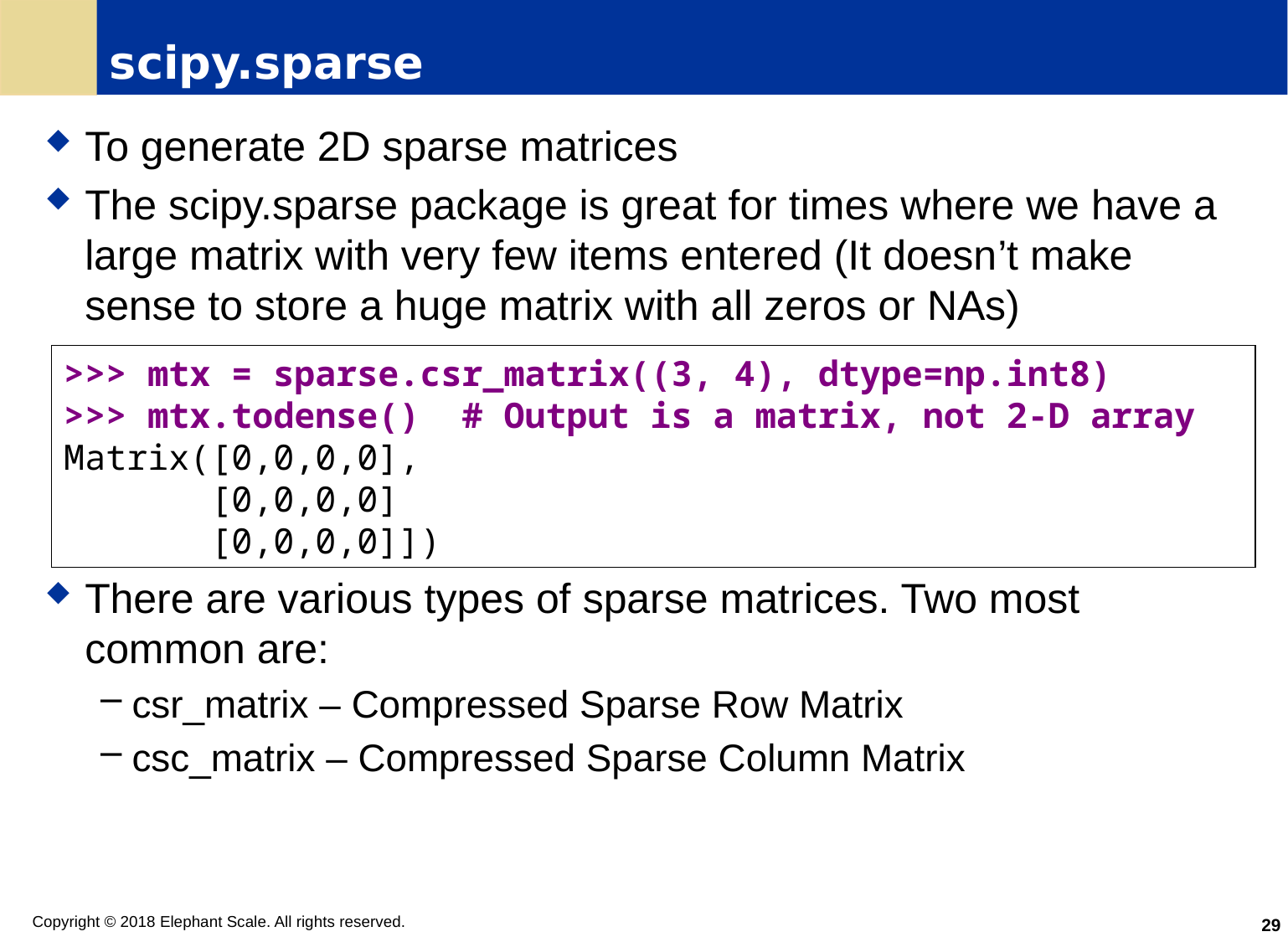

# scipy.sparse
To generate 2D sparse matrices
The scipy.sparse package is great for times where we have a large matrix with very few items entered (It doesn’t make sense to store a huge matrix with all zeros or NAs)

There are various types of sparse matrices. Two most common are:
csr_matrix – Compressed Sparse Row Matrix
csc_matrix – Compressed Sparse Column Matrix

>>> mtx = sparse.csr_matrix((3, 4), dtype=np.int8)
>>> mtx.todense()  # Output is a matrix, not 2-D array
Matrix([0,0,0,0],
       [0,0,0,0]
       [0,0,0,0]])
29
Copyright © 2018 Elephant Scale. All rights reserved.